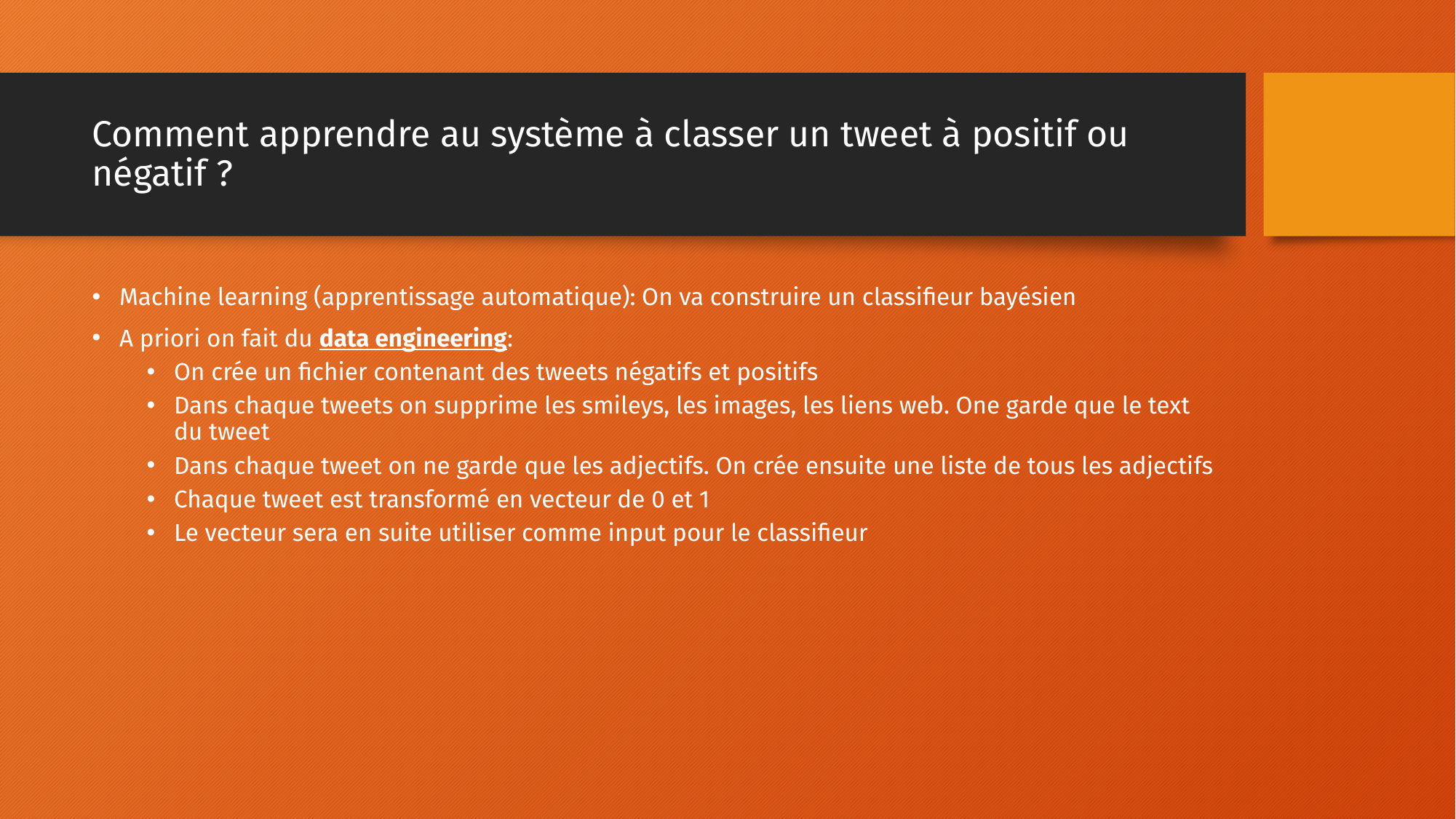

# Comment apprendre au système à classer un tweet à positif ou négatif ?
Machine learning (apprentissage automatique): On va construire un classifieur bayésien
A priori on fait du data engineering:
On crée un fichier contenant des tweets négatifs et positifs
Dans chaque tweets on supprime les smileys, les images, les liens web. One garde que le text du tweet
Dans chaque tweet on ne garde que les adjectifs. On crée ensuite une liste de tous les adjectifs
Chaque tweet est transformé en vecteur de 0 et 1
Le vecteur sera en suite utiliser comme input pour le classifieur